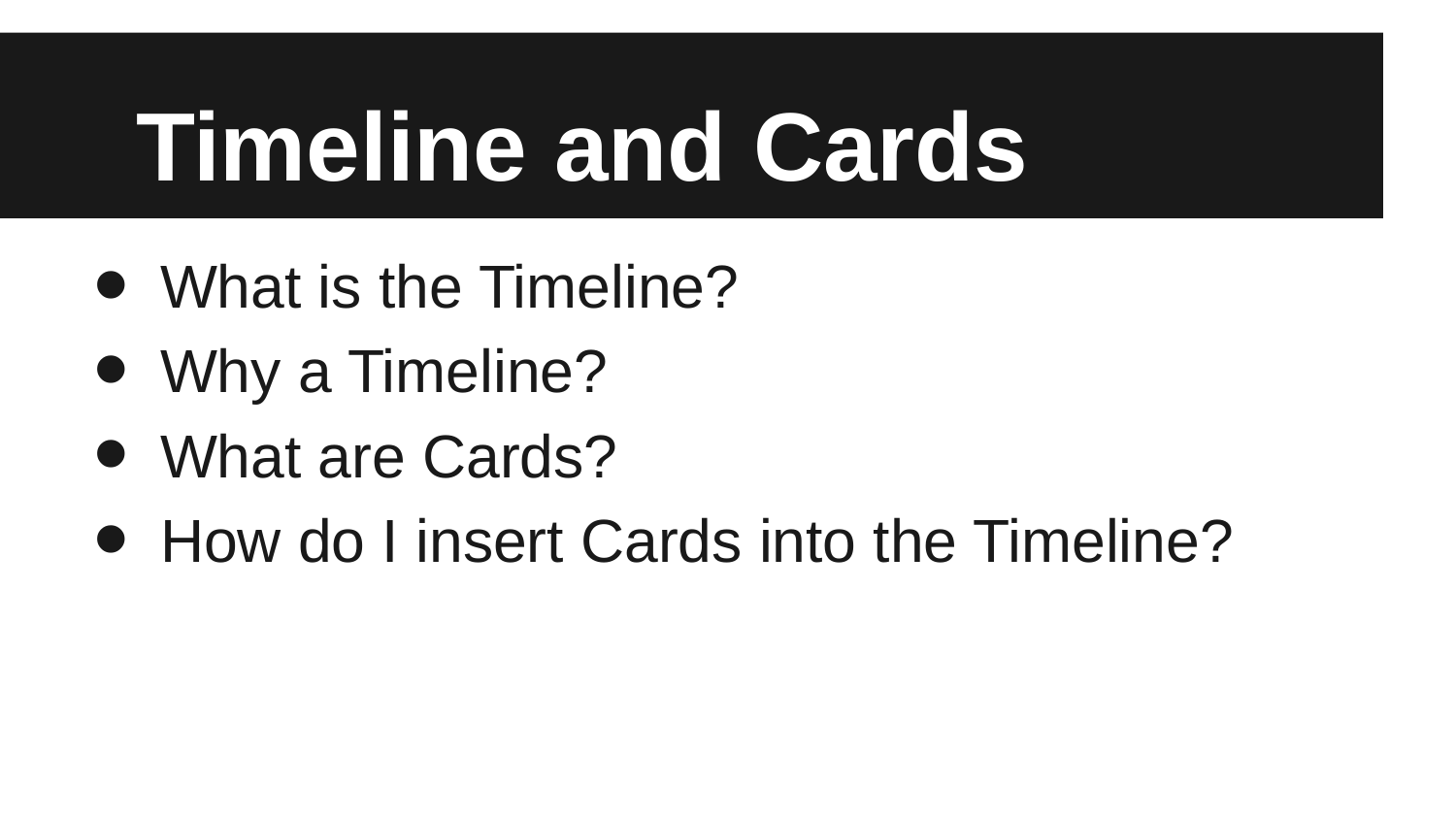

# Timeline and Cards
What is the Timeline?
Why a Timeline?
What are Cards?
How do I insert Cards into the Timeline?